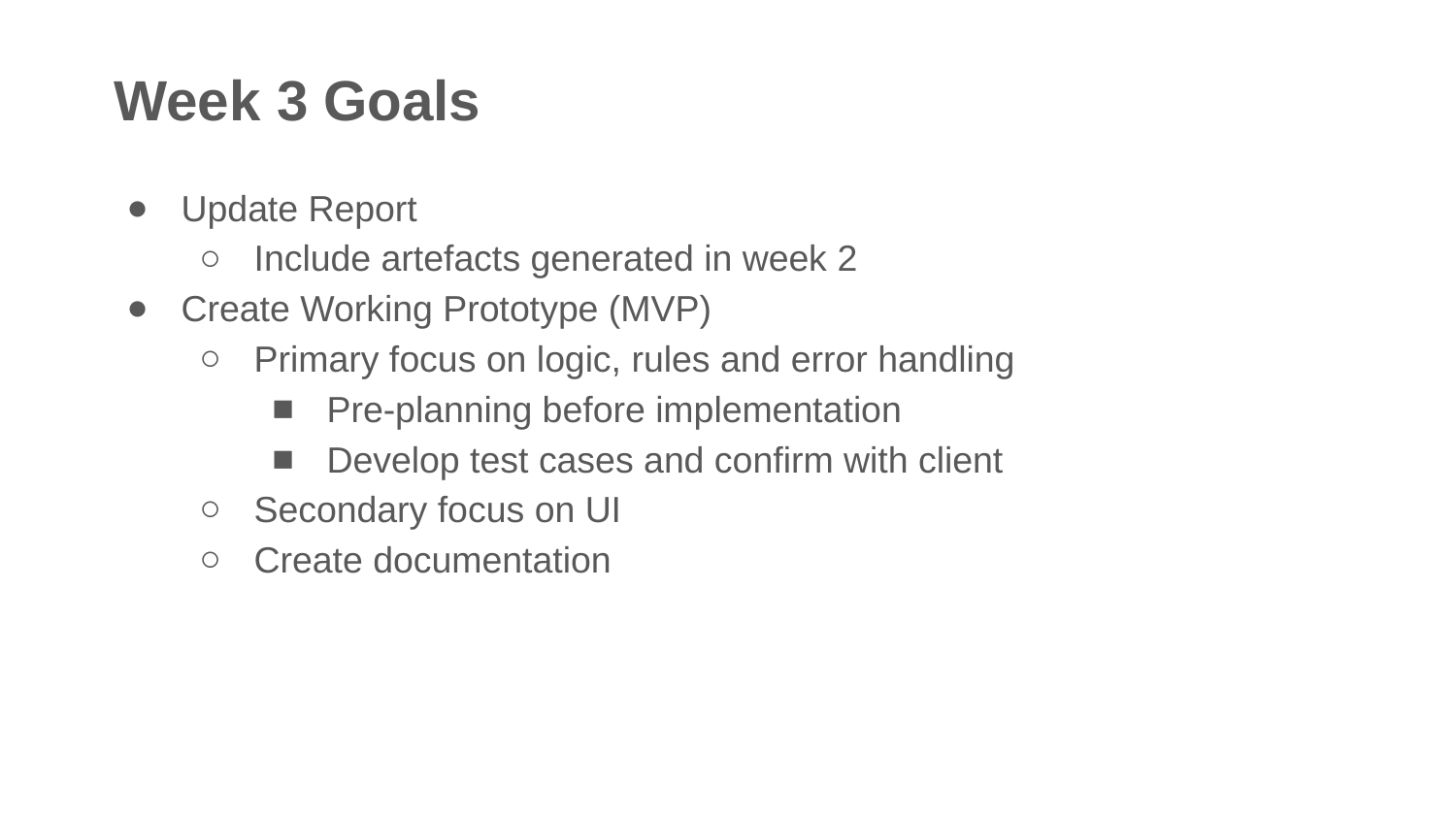

Week 3 Goals
Update Report
Include artefacts generated in week 2
Create Working Prototype (MVP)
Primary focus on logic, rules and error handling
Pre-planning before implementation
Develop test cases and confirm with client
Secondary focus on UI
Create documentation